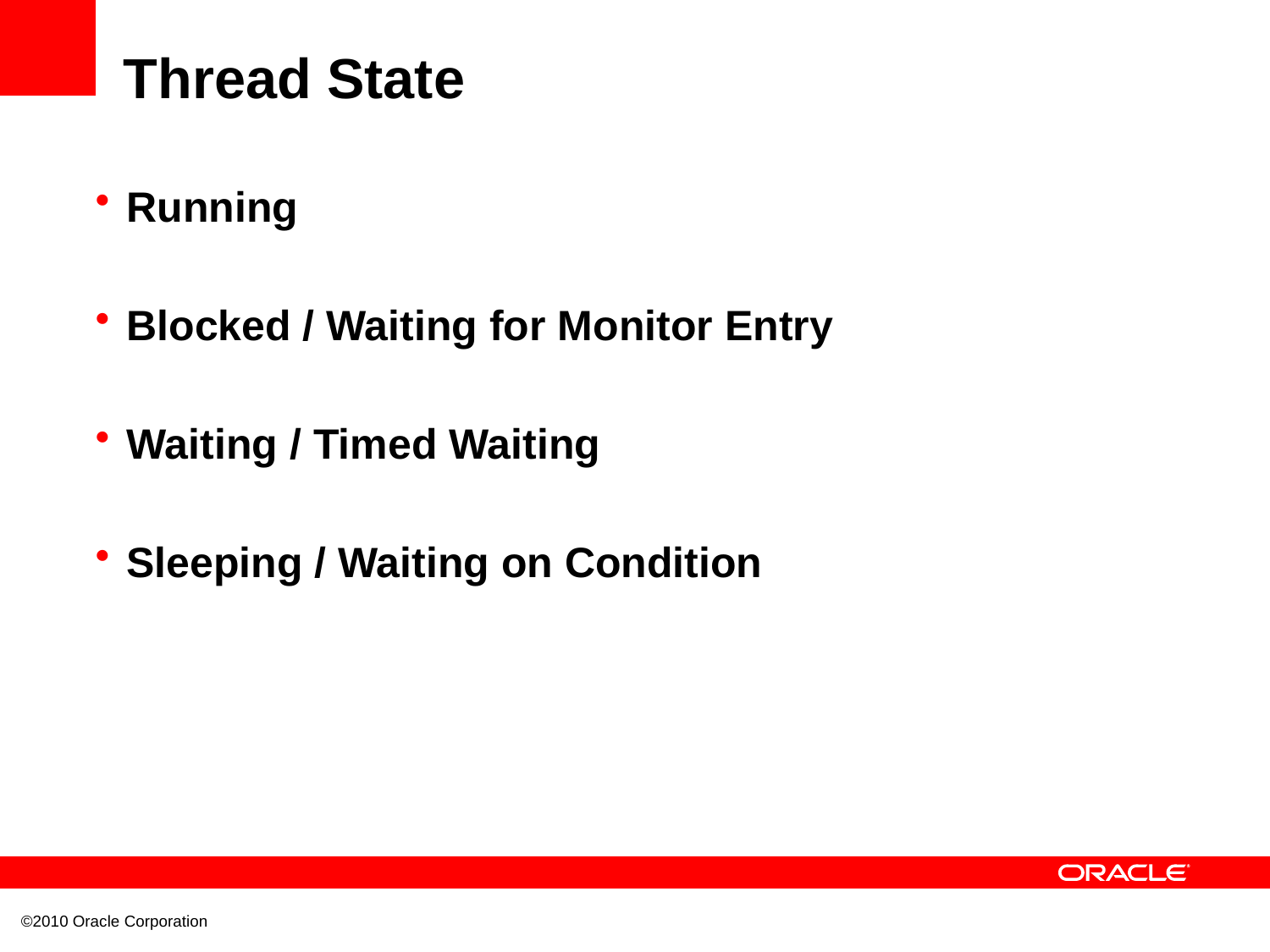

# Thread State
Running

Blocked / Waiting for Monitor Entry

Waiting / Timed Waiting

Sleeping / Waiting on Condition

©2010 Oracle Corporation